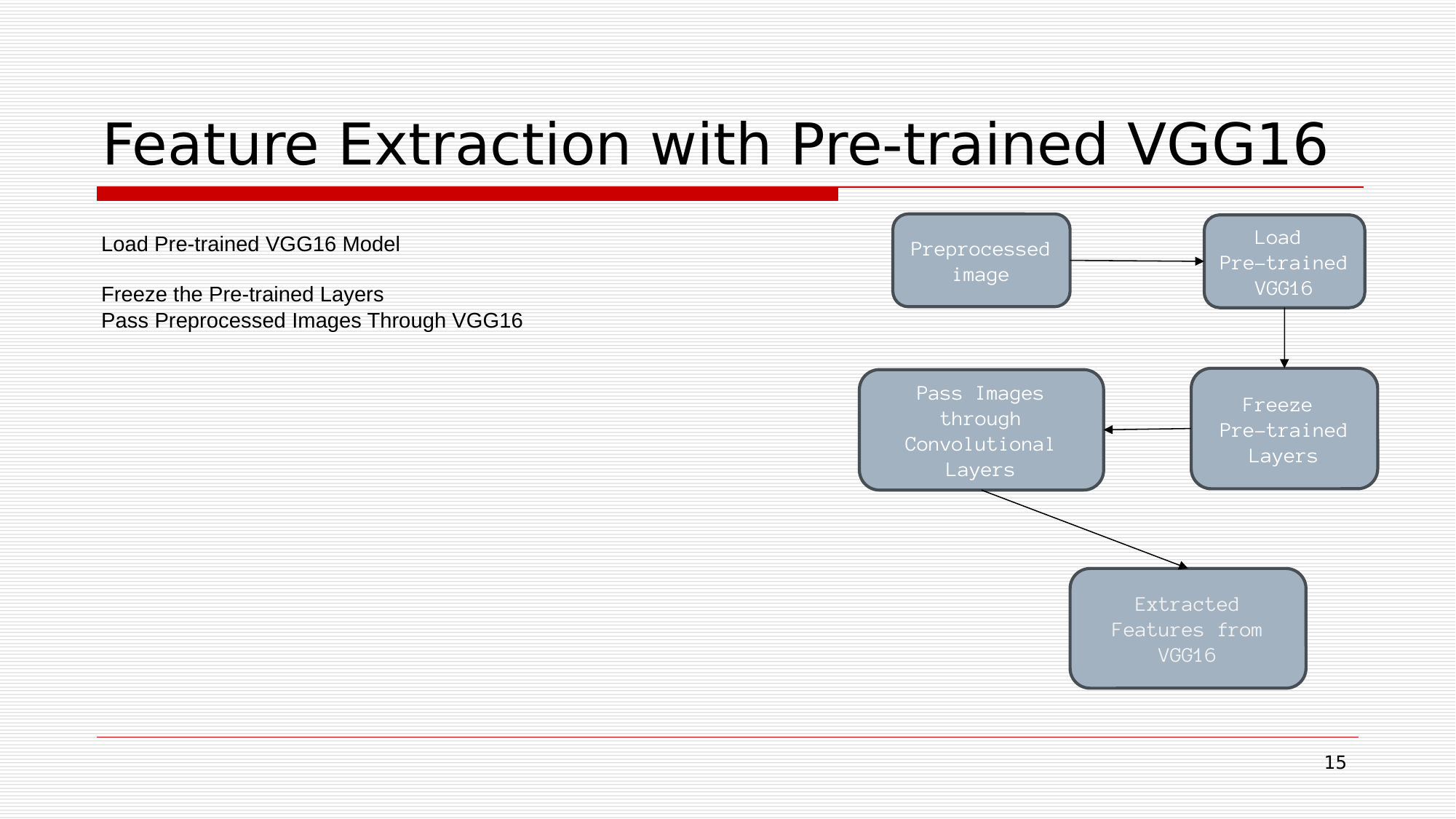

# Feature Extraction with Pre-trained VGG16
Preprocessed image

Load
Pre-trained VGG16

Freeze
Pre-trained Layers

Pass Images through Convolutional Layers

Extracted Features from VGG16

Load Pre-trained VGG16 Model

Freeze the Pre-trained Layers
Pass Preprocessed Images Through VGG16
15